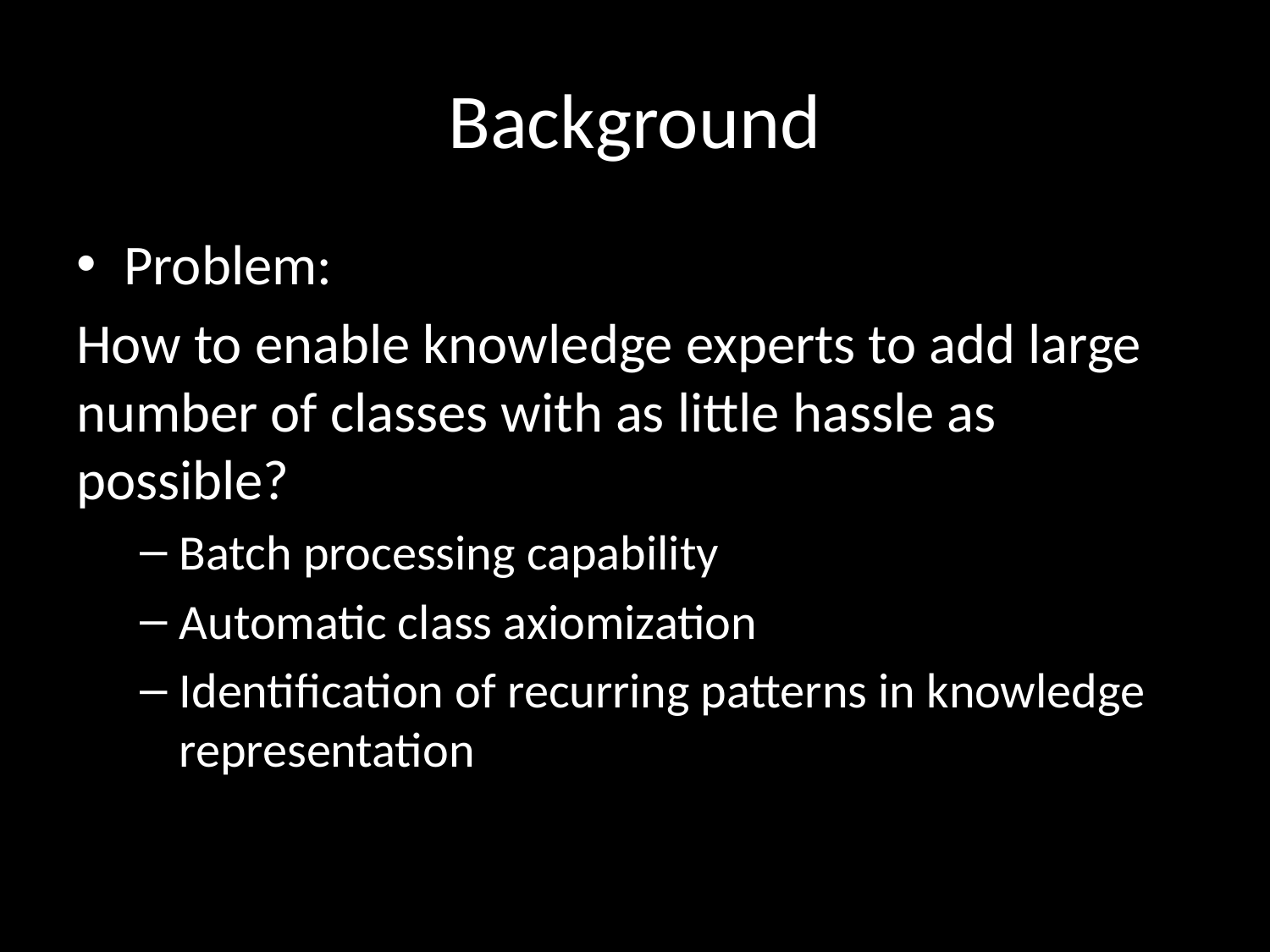

# Background
Problem:
How to enable knowledge experts to add large number of classes with as little hassle as possible?
Batch processing capability
Automatic class axiomization
Identification of recurring patterns in knowledge representation